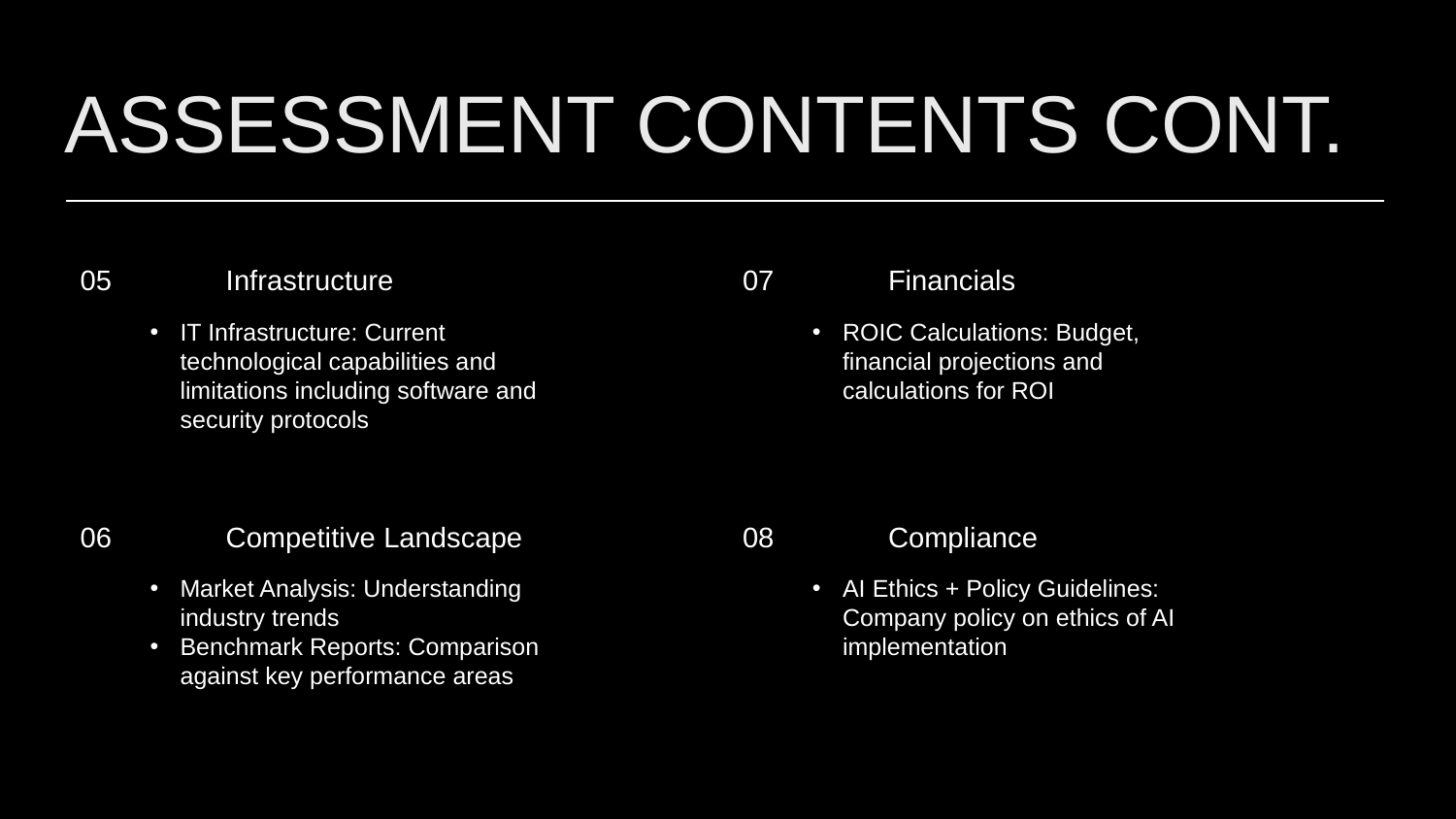

# ASSESSMENT CONTENTS CONT.
05	Infrastructure
IT Infrastructure: Current technological capabilities and limitations including software and security protocols
07	Financials
ROIC Calculations: Budget, financial projections and calculations for ROI
06	Competitive Landscape
Market Analysis: Understanding industry trends
Benchmark Reports: Comparison against key performance areas
08	Compliance
AI Ethics + Policy Guidelines: Company policy on ethics of AI implementation